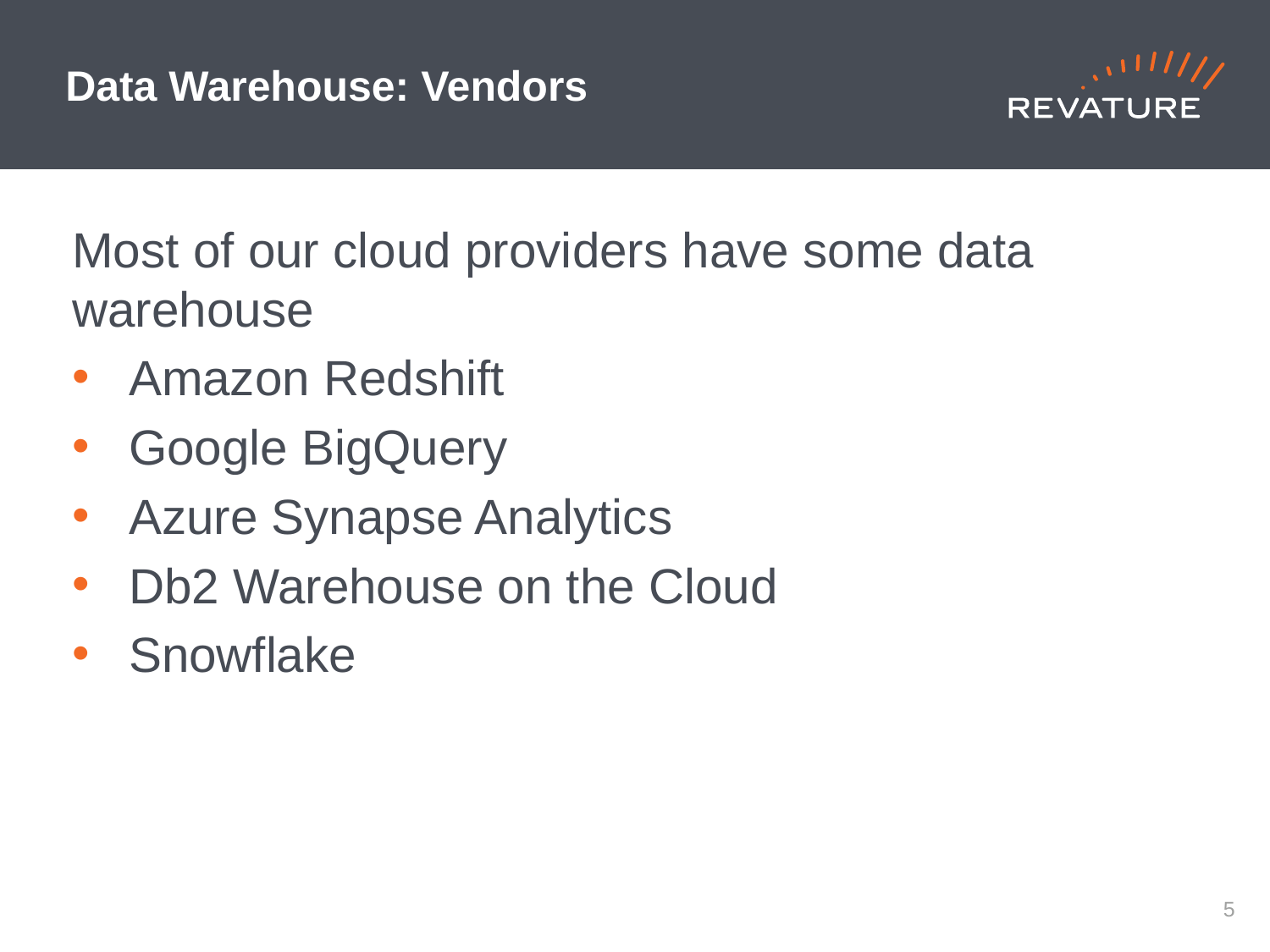

# Data Warehouse: Vendors
Most of our cloud providers have some data warehouse
Amazon Redshift
Google BigQuery
Azure Synapse Analytics
Db2 Warehouse on the Cloud
Snowflake
5